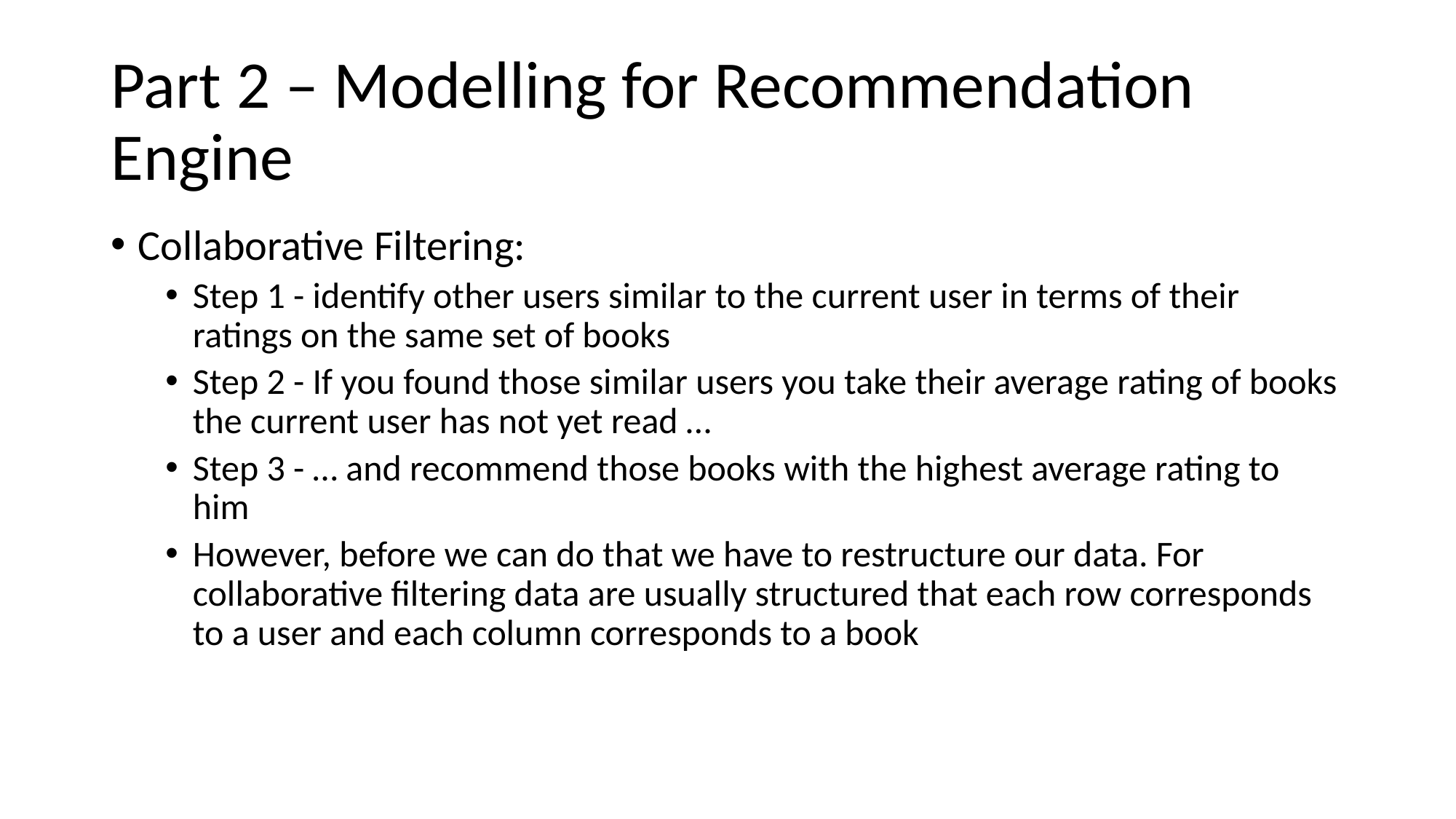

# Part 2 – Modelling for Recommendation Engine
Collaborative Filtering:
Step 1 - identify other users similar to the current user in terms of their ratings on the same set of books
Step 2 - If you found those similar users you take their average rating of books the current user has not yet read …
Step 3 - … and recommend those books with the highest average rating to him
However, before we can do that we have to restructure our data. For collaborative filtering data are usually structured that each row corresponds to a user and each column corresponds to a book